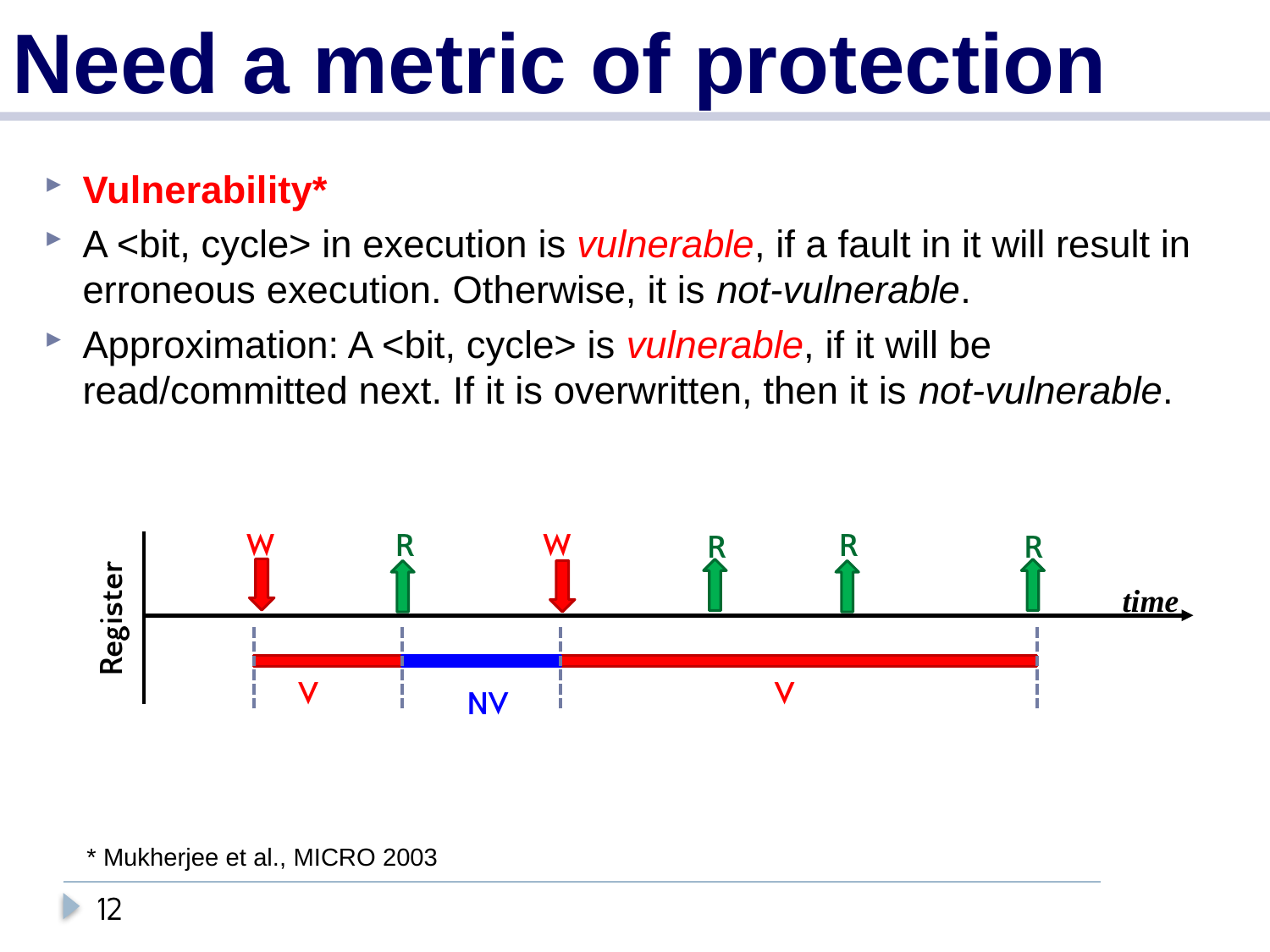

# Need a metric of protection
Vulnerability*
A <bit, cycle> in execution is vulnerable, if a fault in it will result in erroneous execution. Otherwise, it is not-vulnerable.
Approximation: A <bit, cycle> is vulnerable, if it will be read/committed next. If it is overwritten, then it is not-vulnerable.
R
W
R
R

time
Register

V
NV
W
R

V
* Mukherjee et al., MICRO 2003
12